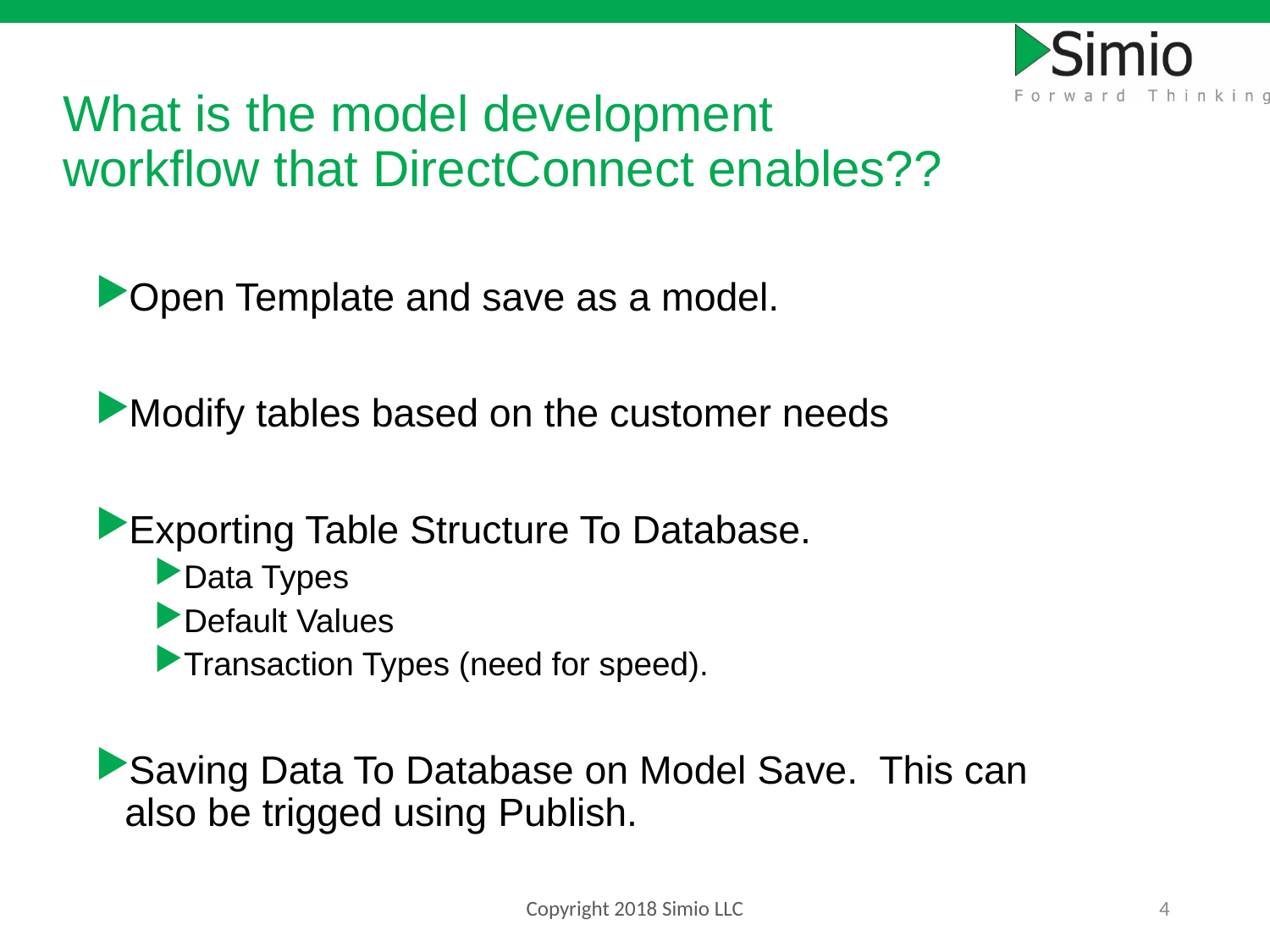

# What is the model development workflow that DirectConnect enables??
Open Template and save as a model.

Modify tables based on the customer needs

Exporting Table Structure To Database.
Data Types
Default Values
Transaction Types (need for speed).

Saving Data To Database on Model Save.  This can also be trigged using Publish.
Copyright 2018 Simio LLC
4